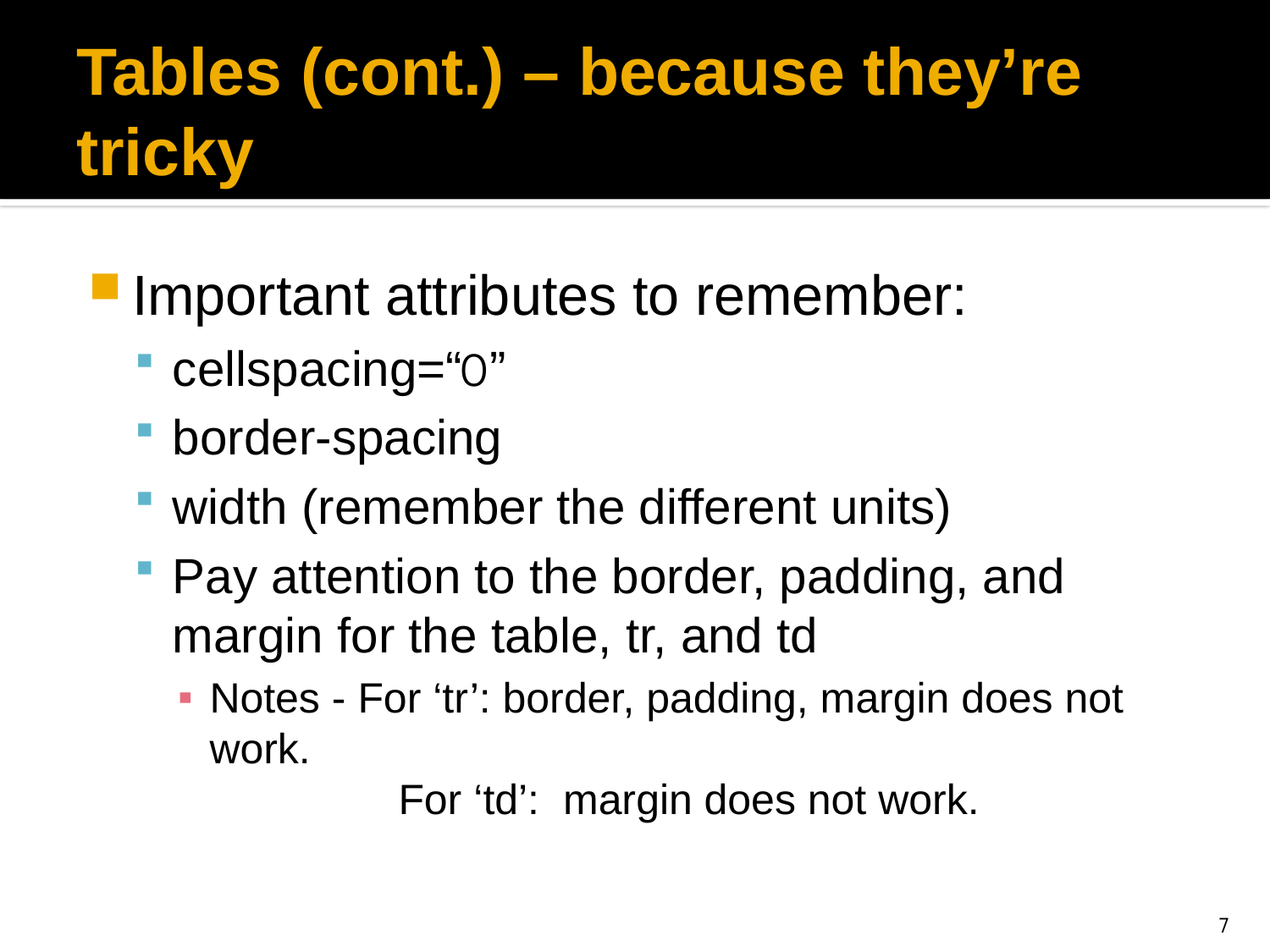

# Tables (cont.) – because they’re tricky
Important attributes to remember:
cellspacing=“O”
border-spacing
width (remember the different units)
Pay attention to the border, padding, and margin for the table, tr, and td
Notes - For ‘tr’: border, padding, margin does not work.
                For ‘td’:  margin does not work.
7